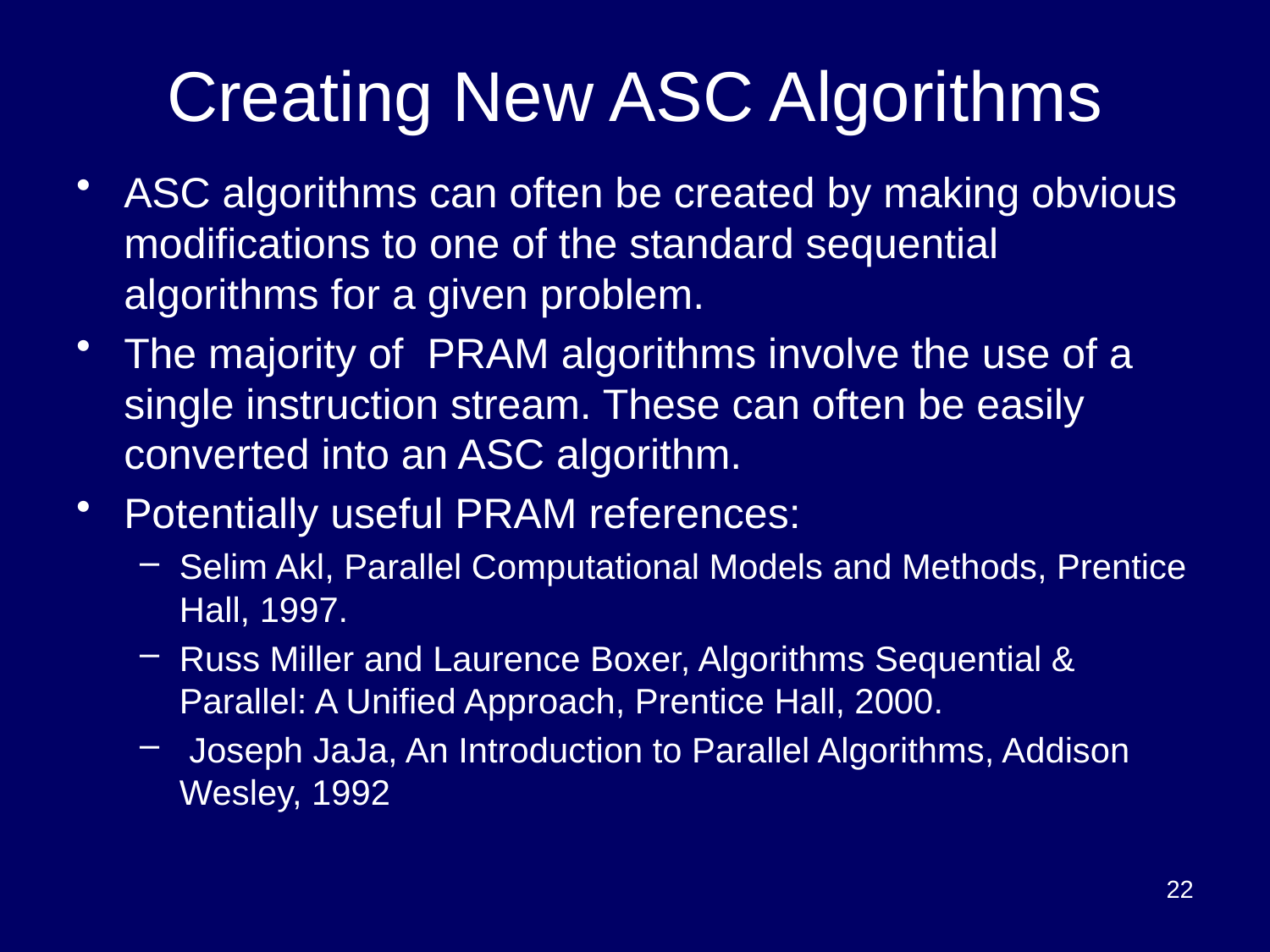

# Creating New ASC Algorithms
ASC algorithms can often be created by making obvious modifications to one of the standard sequential algorithms for a given problem.
The majority of  PRAM algorithms involve the use of a single instruction stream. These can often be easily converted into an ASC algorithm.
Potentially useful PRAM references:
Selim Akl, Parallel Computational Models and Methods, Prentice Hall, 1997.
Russ Miller and Laurence Boxer, Algorithms Sequential & Parallel: A Unified Approach, Prentice Hall, 2000.
 Joseph JaJa, An Introduction to Parallel Algorithms, Addison Wesley, 1992
22